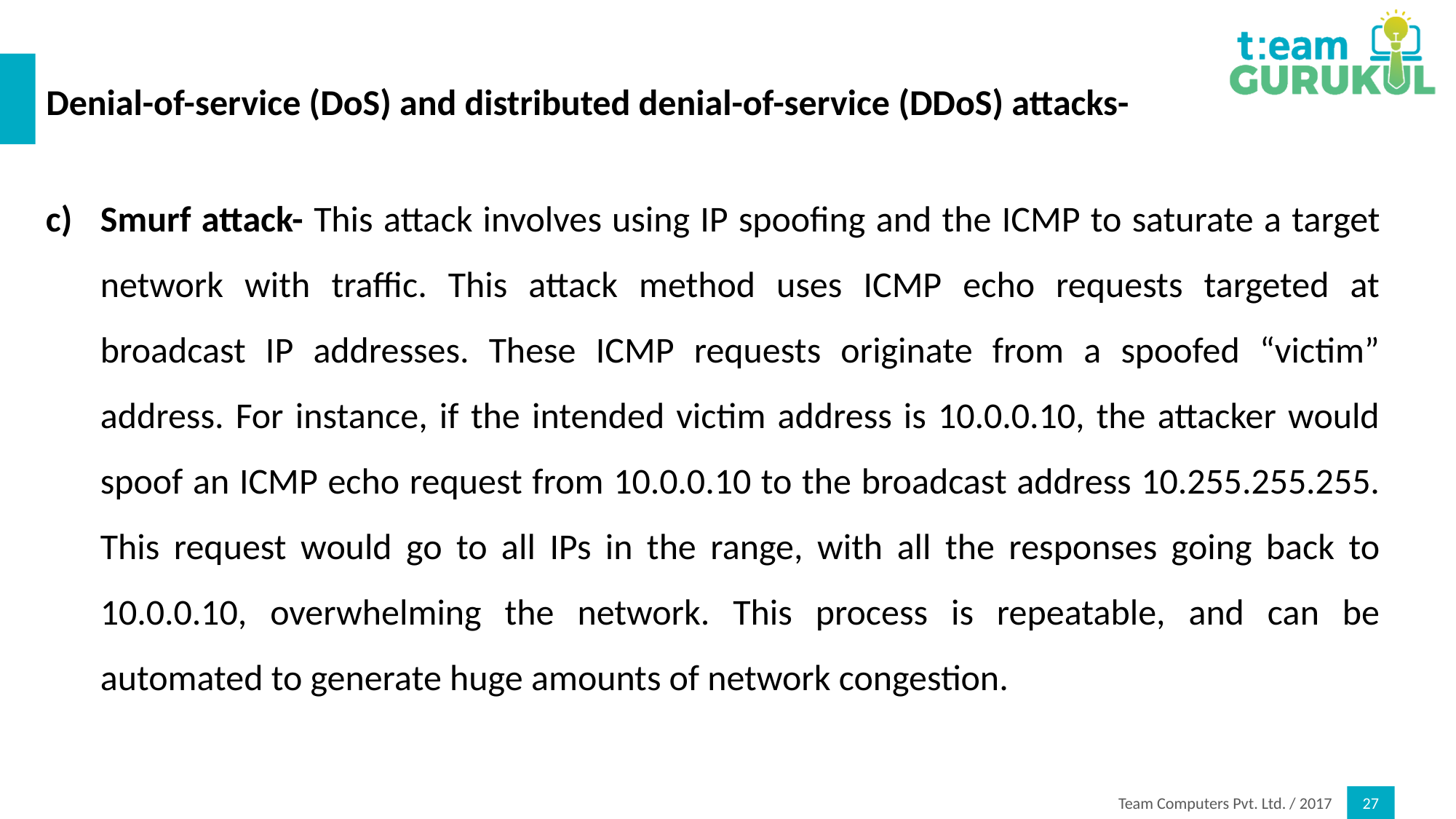

# Denial-of-service (DoS) and distributed denial-of-service (DDoS) attacks-
Smurf attack- This attack involves using IP spoofing and the ICMP to saturate a target network with traffic. This attack method uses ICMP echo requests targeted at broadcast IP addresses. These ICMP requests originate from a spoofed “victim” address. For instance, if the intended victim address is 10.0.0.10, the attacker would spoof an ICMP echo request from 10.0.0.10 to the broadcast address 10.255.255.255. This request would go to all IPs in the range, with all the responses going back to 10.0.0.10, overwhelming the network. This process is repeatable, and can be automated to generate huge amounts of network congestion.